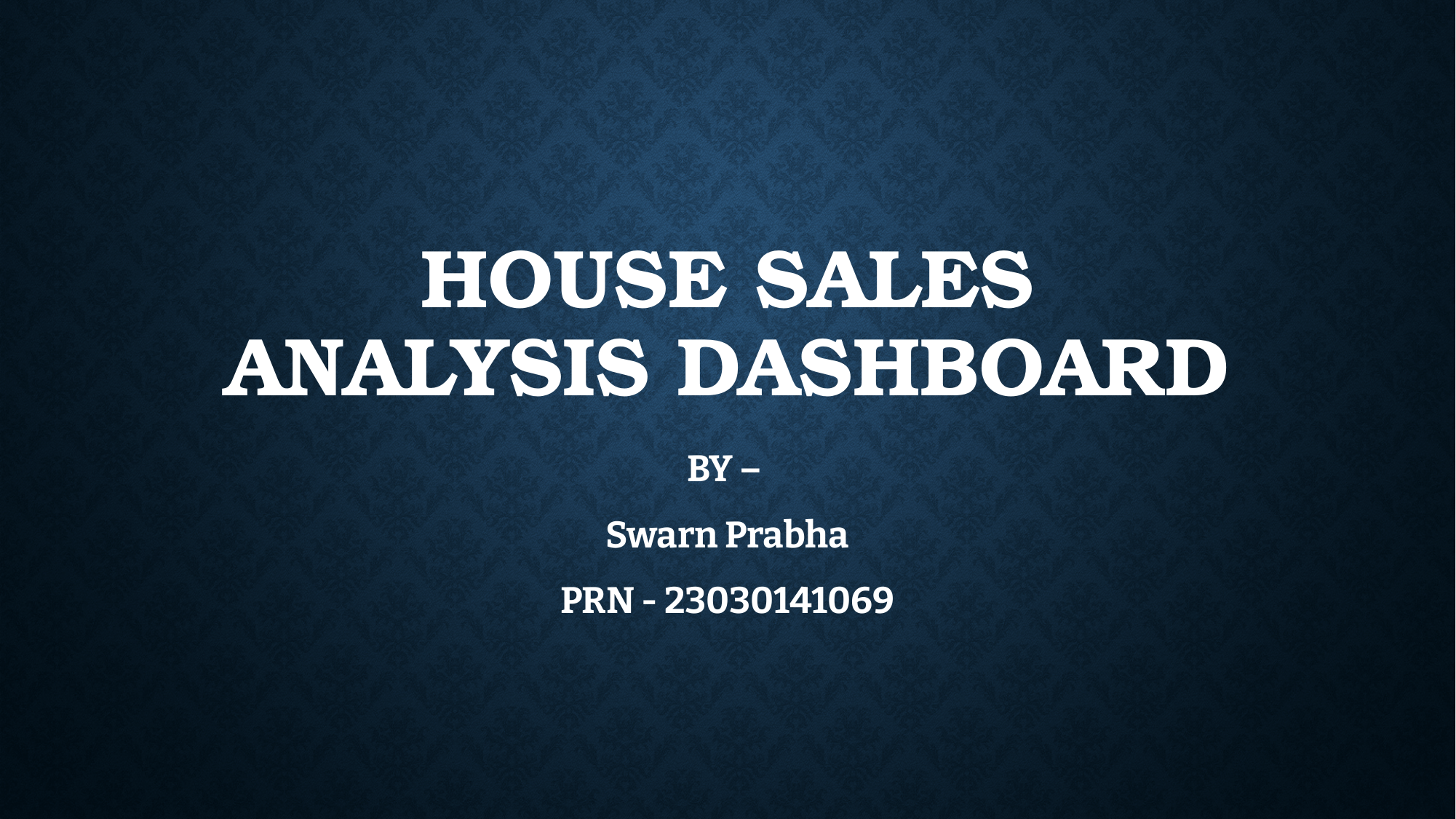

# House sales analysis dashboard
BY –
Swarn Prabha
PRN - 23030141069